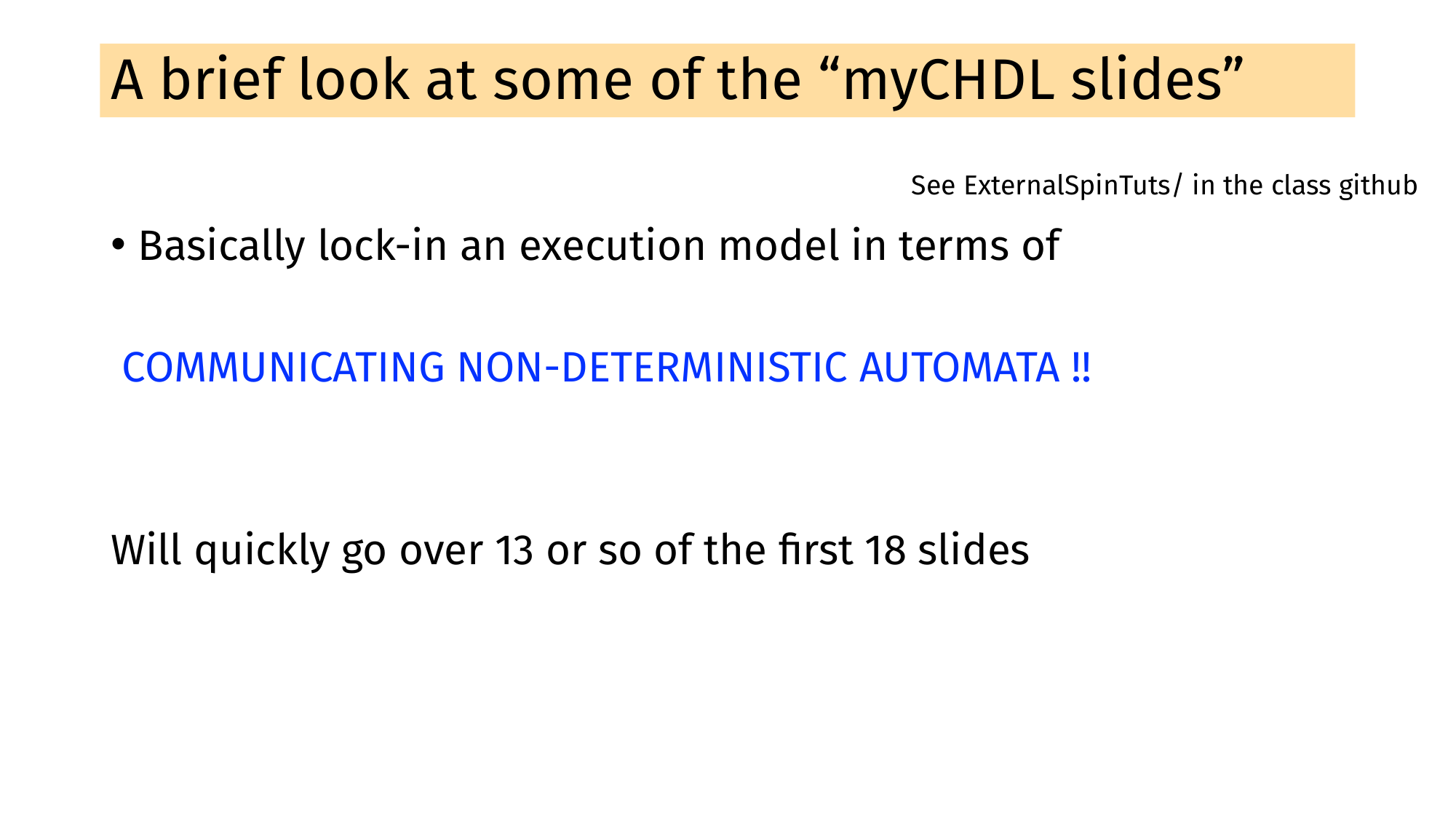

# A brief look at some of the “myCHDL slides”
See ExternalSpinTuts/ in the class github
Basically lock-in an execution model in terms of

 COMMUNICATING NON-DETERMINISTIC AUTOMATA !!

Will quickly go over 13 or so of the first 18 slides